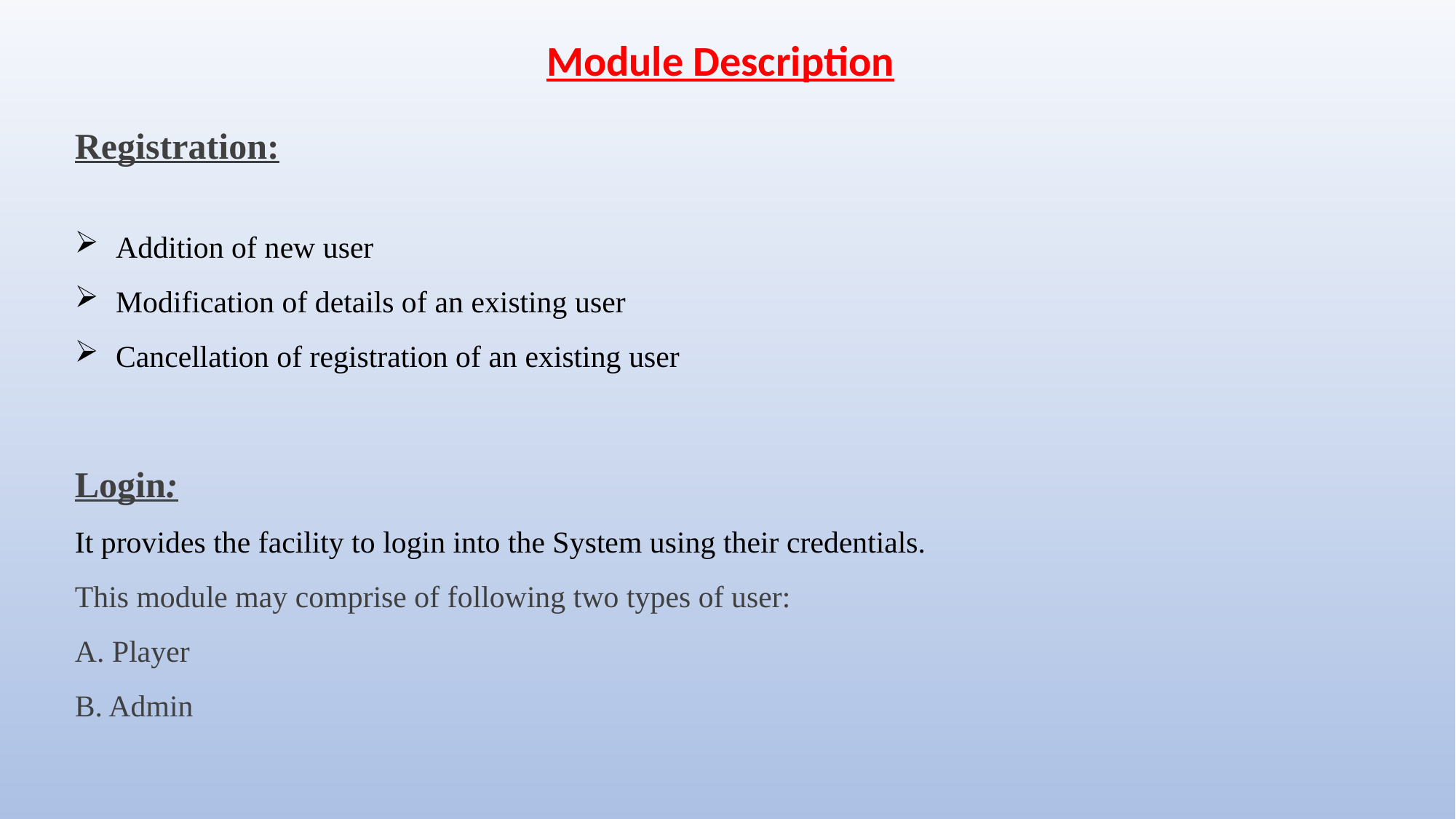

Module Description
Registration:

Addition of new user
Modification of details of an existing user
Cancellation of registration of an existing user

Login:
It provides the facility to login into the System using their credentials.
This module may comprise of following two types of user:
A. Player
B. Admin